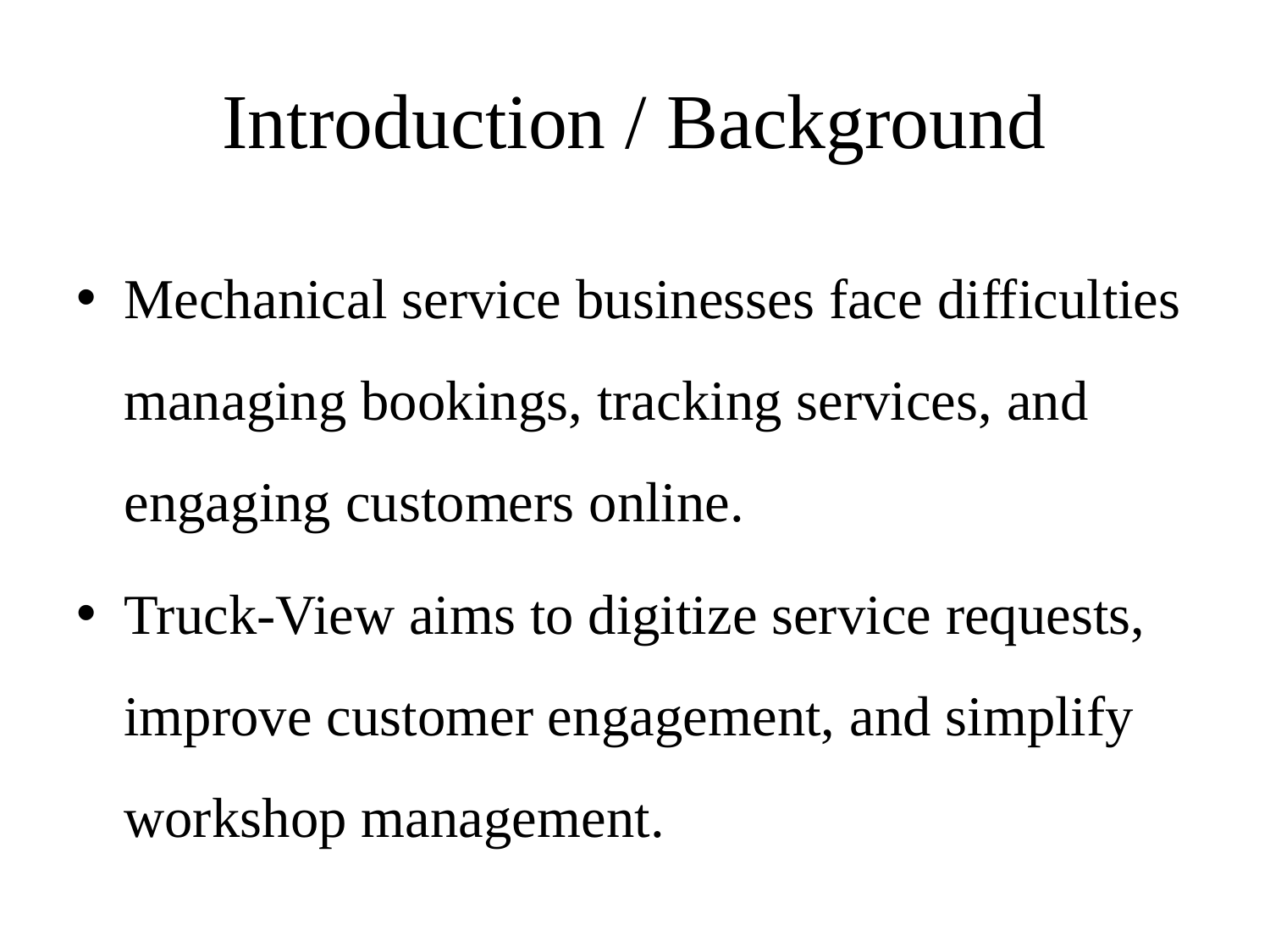

# Introduction / Background
Mechanical service businesses face difficulties managing bookings, tracking services, and engaging customers online.
Truck-View aims to digitize service requests, improve customer engagement, and simplify workshop management.